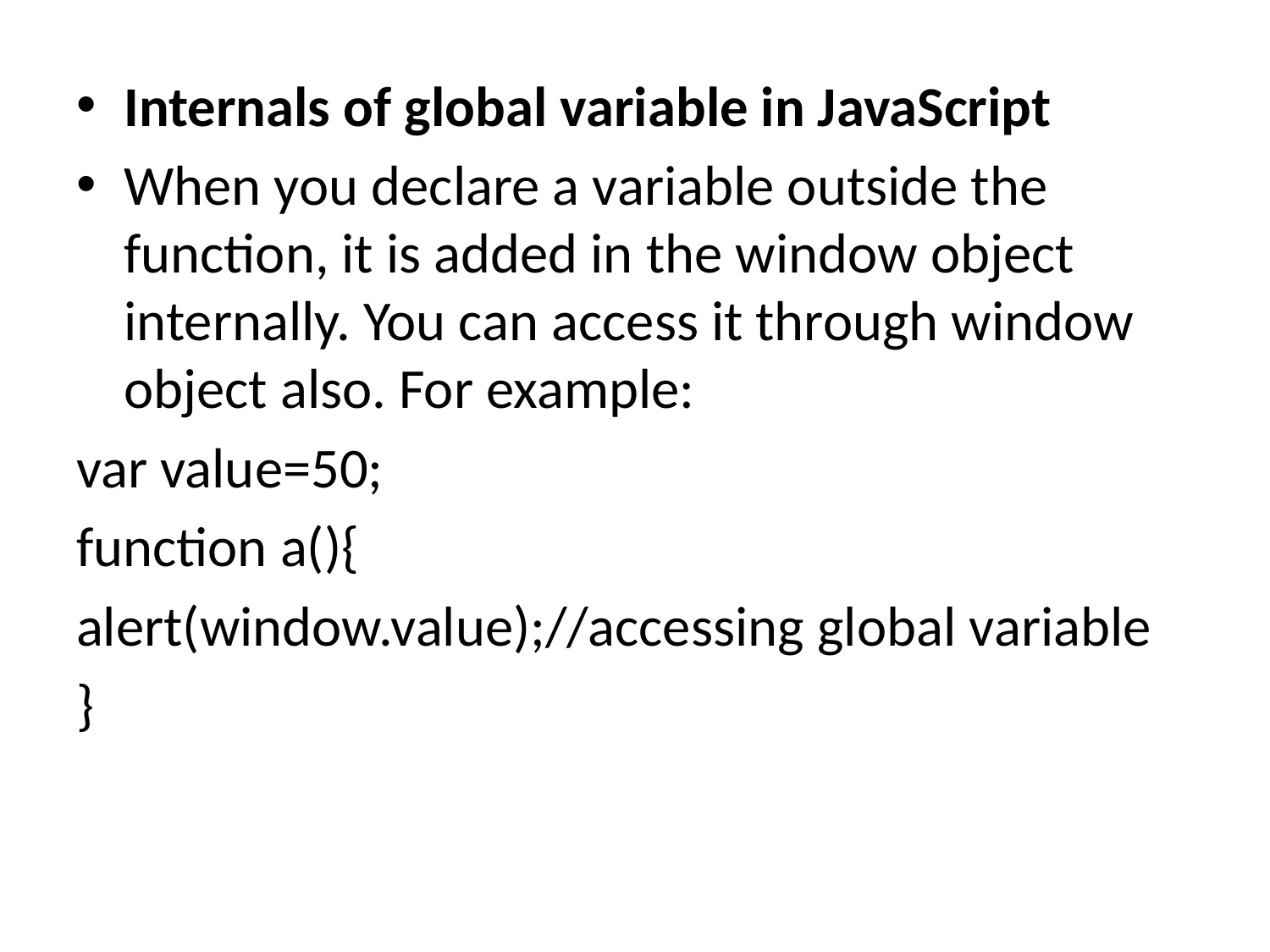

Internals of global variable in JavaScript
When you declare a variable outside the function, it is added in the window object internally. You can access it through window object also. For example:
var value=50;
function a(){
alert(window.value);//accessing global variable
}